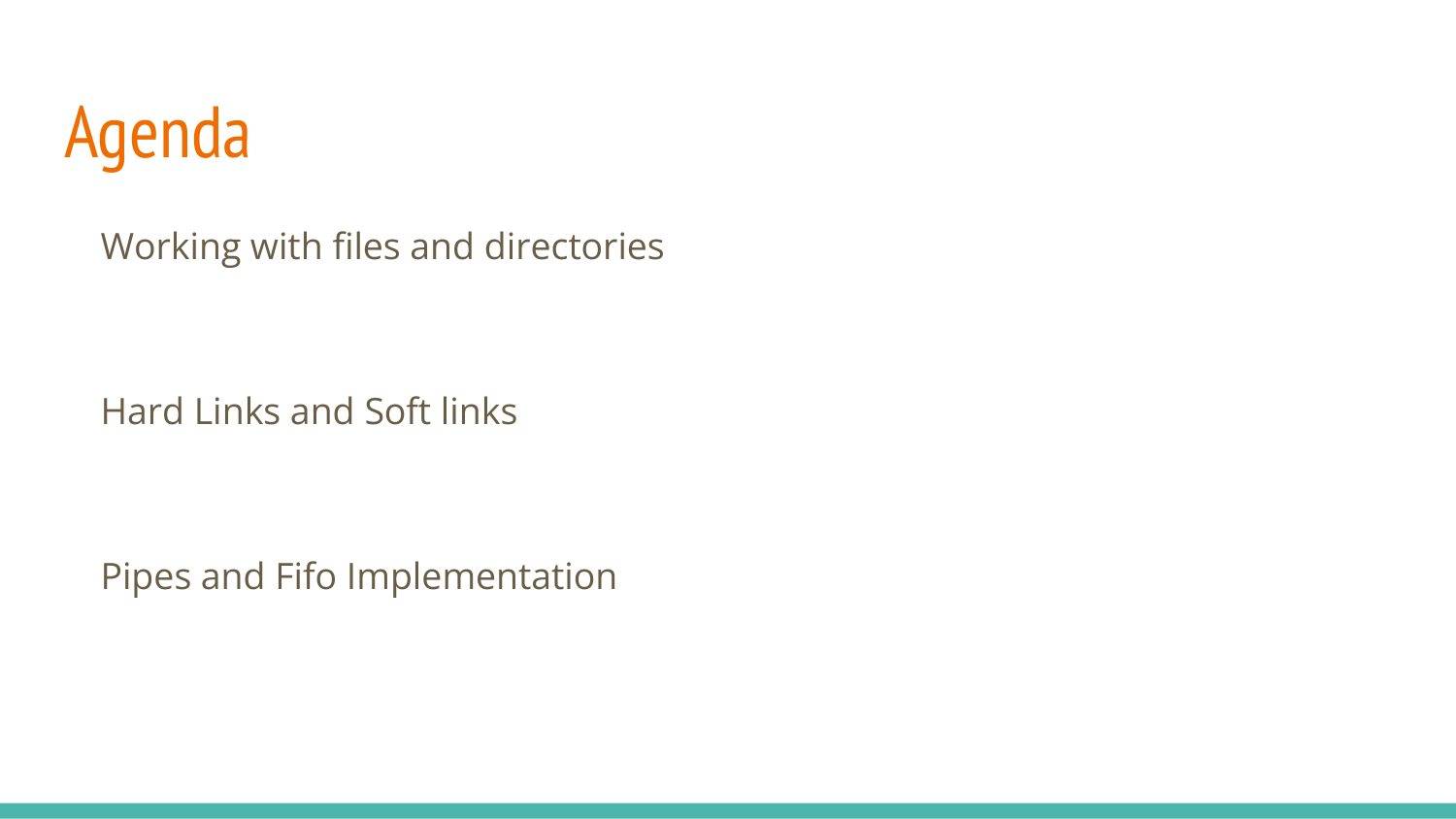

# Agenda
Working with files and directories

Hard Links and Soft links

Pipes and Fifo Implementation